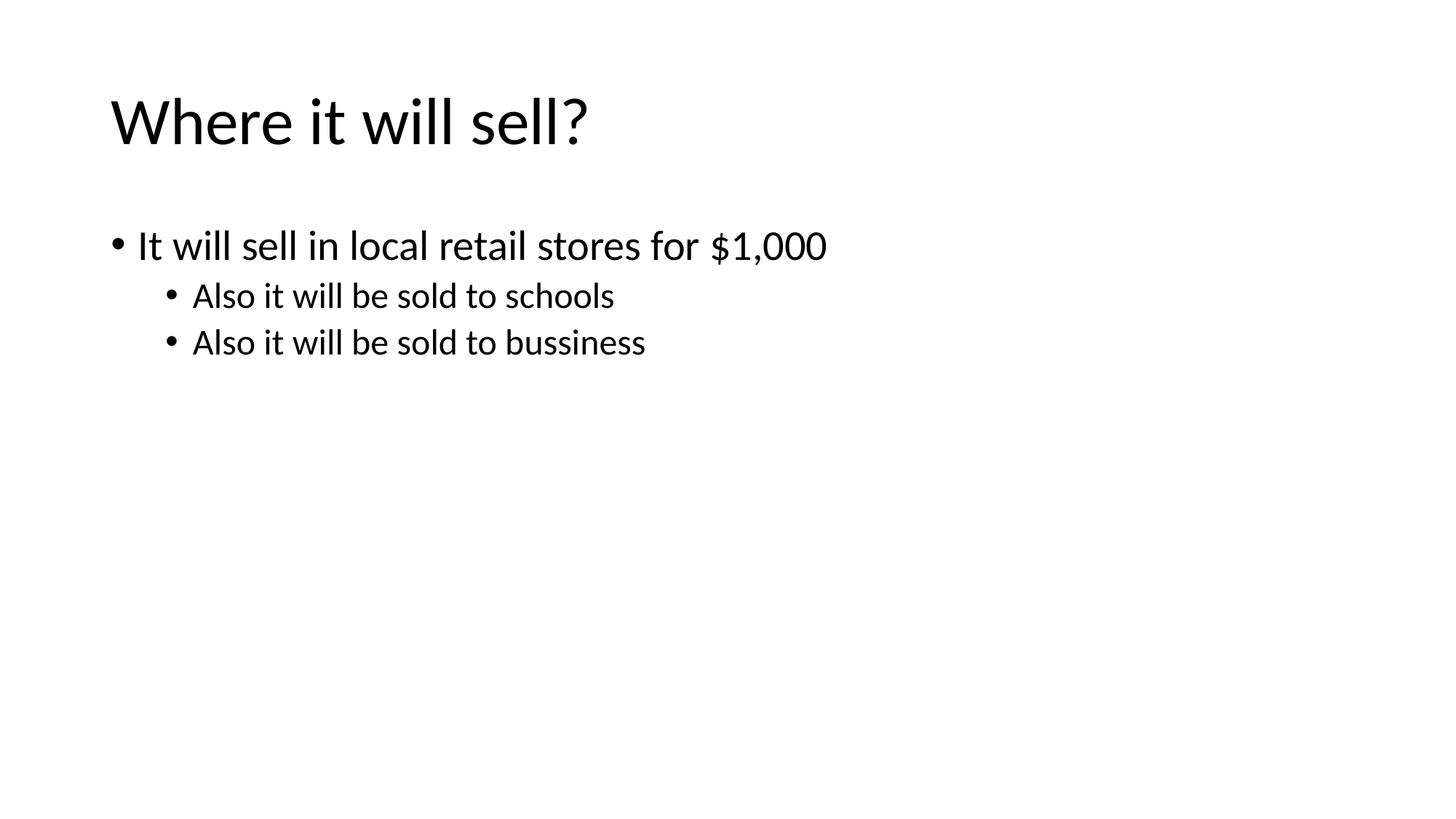

# Where it will sell?
It will sell in local retail stores for $1,000
Also it will be sold to schools
Also it will be sold to bussiness